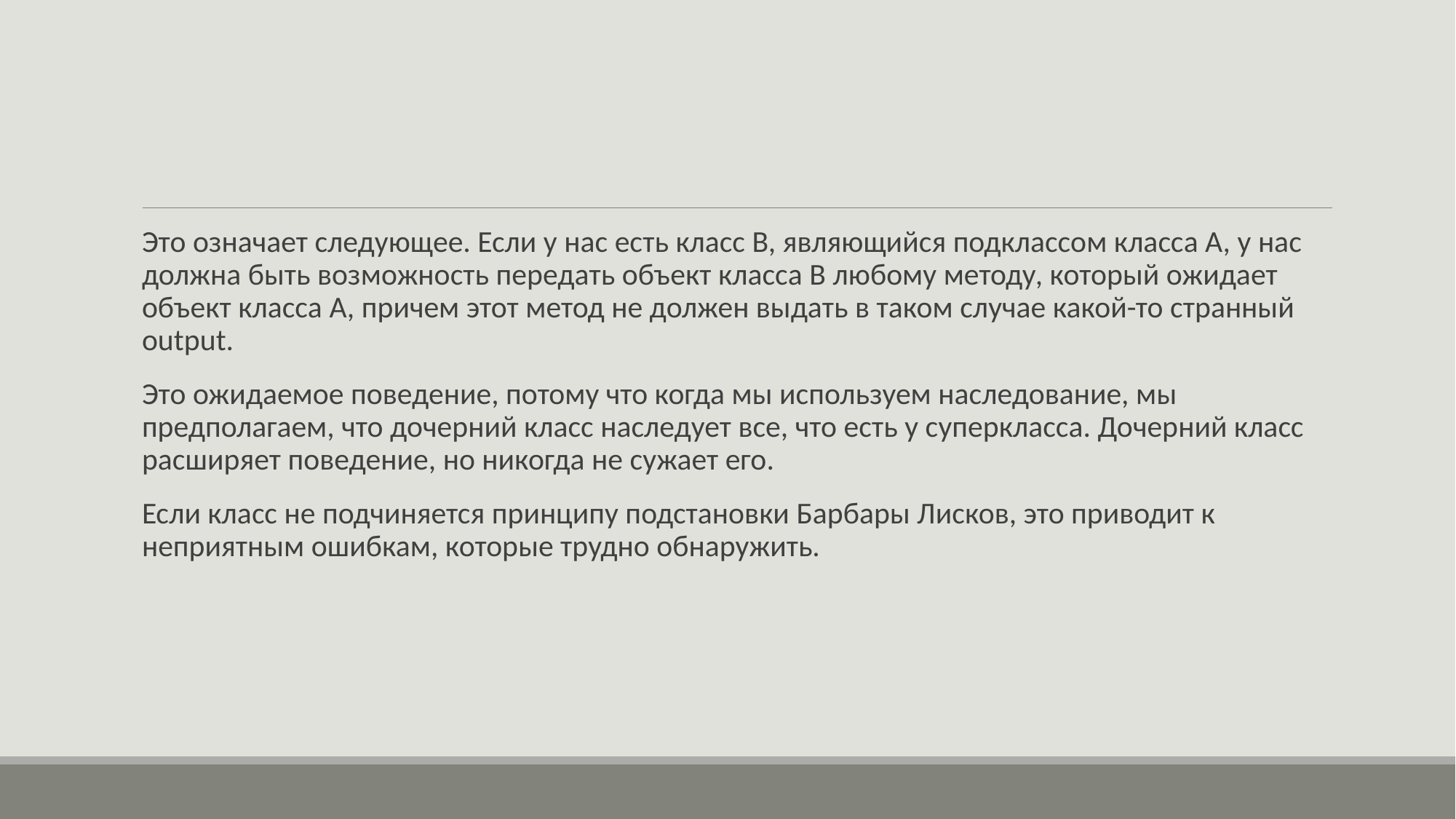

#
Это означает следующее. Если у нас есть класс B, являющийся подклассом класса A, у нас должна быть возможность передать объект класса B любому методу, который ожидает объект класса A, причем этот метод не должен выдать в таком случае какой-то странный output.
Это ожидаемое поведение, потому что когда мы используем наследование, мы предполагаем, что дочерний класс наследует все, что есть у суперкласса. Дочерний класс расширяет поведение, но никогда не сужает его.
Если класс не подчиняется принципу подстановки Барбары Лисков, это приводит к неприятным ошибкам, которые трудно обнаружить.